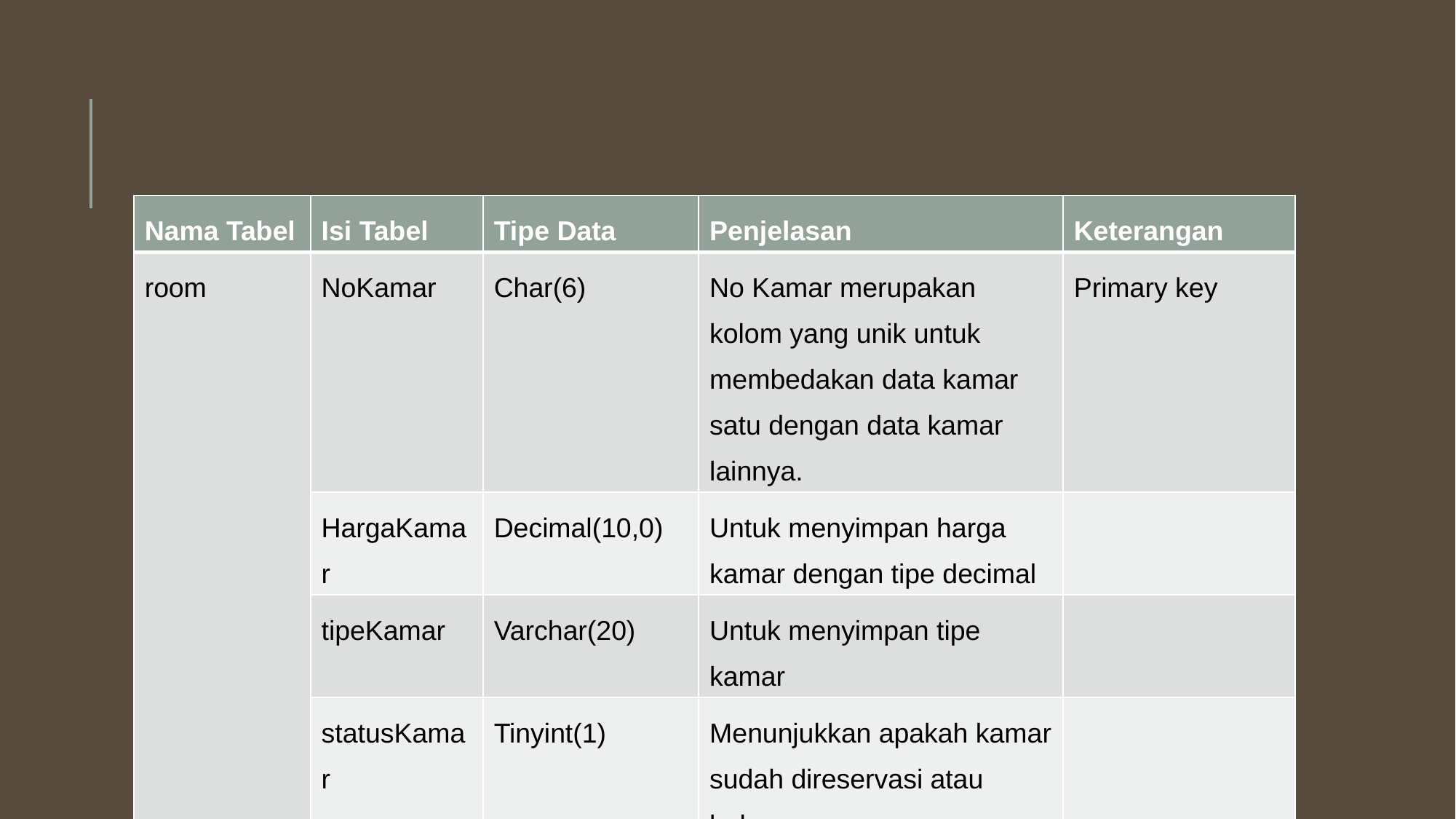

| Nama Tabel | Isi Tabel | Tipe Data | Penjelasan | Keterangan |
| --- | --- | --- | --- | --- |
| room | NoKamar | Char(6) | No Kamar merupakan kolom yang unik untuk membedakan data kamar satu dengan data kamar lainnya. | Primary key |
|  | HargaKamar | Decimal(10,0) | Untuk menyimpan harga kamar dengan tipe decimal |  |
|  | tipeKamar | Varchar(20) | Untuk menyimpan tipe kamar |  |
|  | statusKamar | Tinyint(1) | Menunjukkan apakah kamar sudah direservasi atau belum |  |